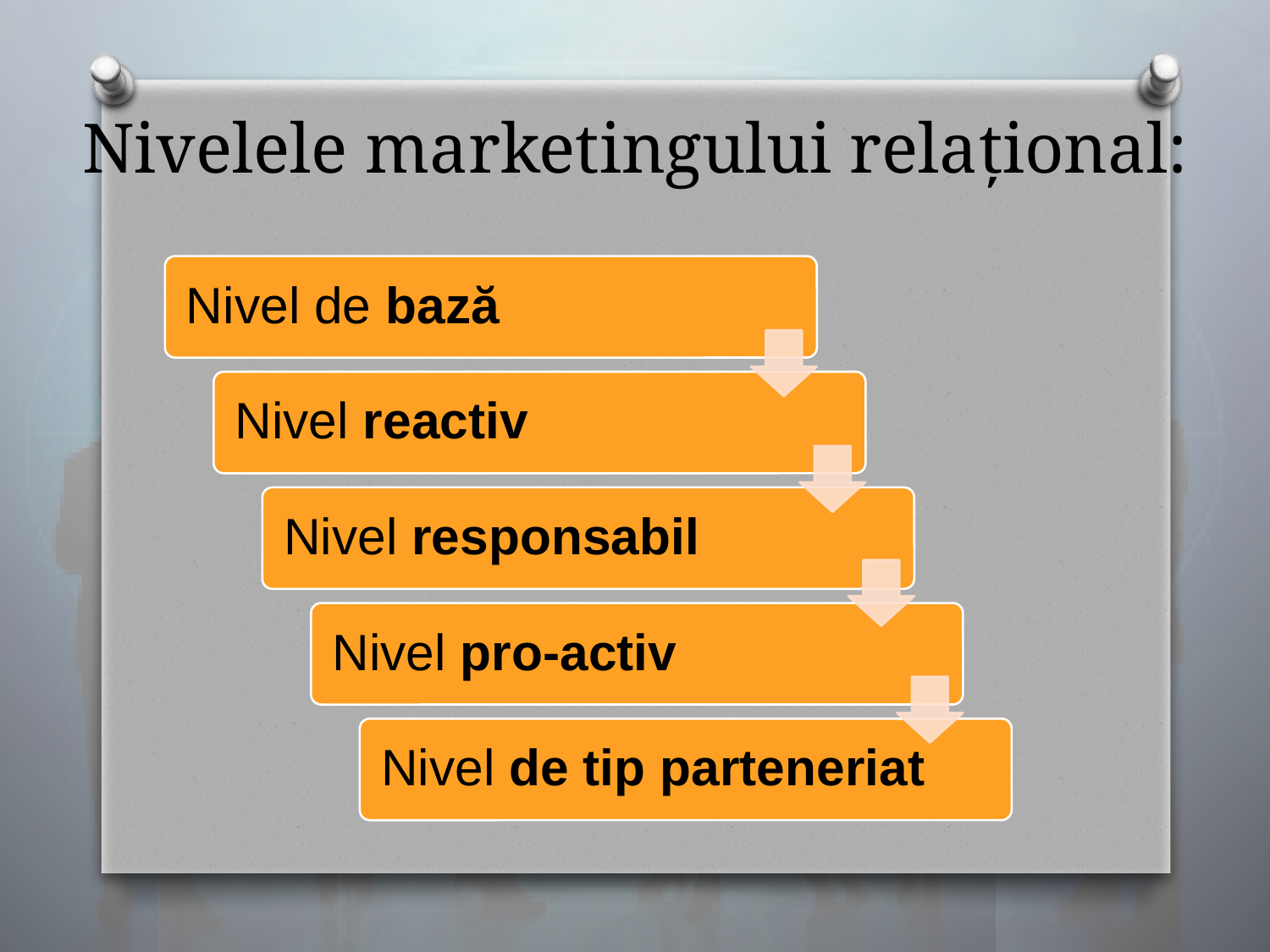

# Nivelele marketingului relaţional:
Nivel de bază
Nivel reactiv
Nivel responsabil
Nivel pro-activ
Nivel de tip parteneriat